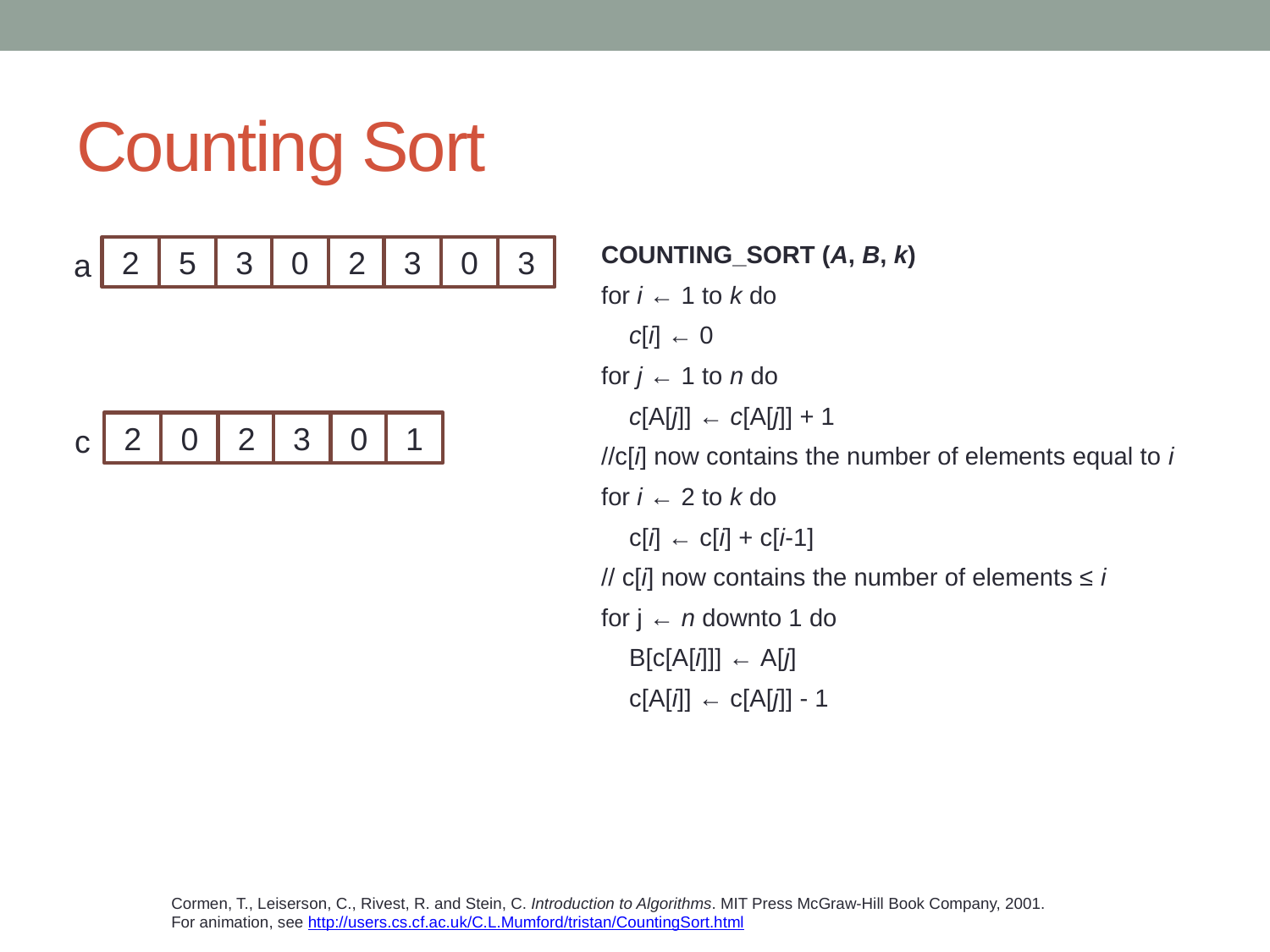

# Counting Sort
COUNTING_SORT (A, B, k)
for i ← 1 to k do
    c[i] ← 0
for j ← 1 to n do
    c[A[j]] ← c[A[j]] + 1
//c[i] now contains the number of elements equal to i
for i ← 2 to k do
    c[i] ← c[i] + c[i-1]
// c[i] now contains the number of elements ≤ i
for j ← n downto 1 do
    B[c[A[i]]] ← A[j]
    c[A[i]] ← c[A[j]] - 1
2
5
3
0
2
3
0
3
a
2
0
2
3
0
1
c
Cormen, T., Leiserson, C., Rivest, R. and Stein, C. Introduction to Algorithms. MIT Press McGraw-Hill Book Company, 2001.
For animation, see http://users.cs.cf.ac.uk/C.L.Mumford/tristan/CountingSort.html